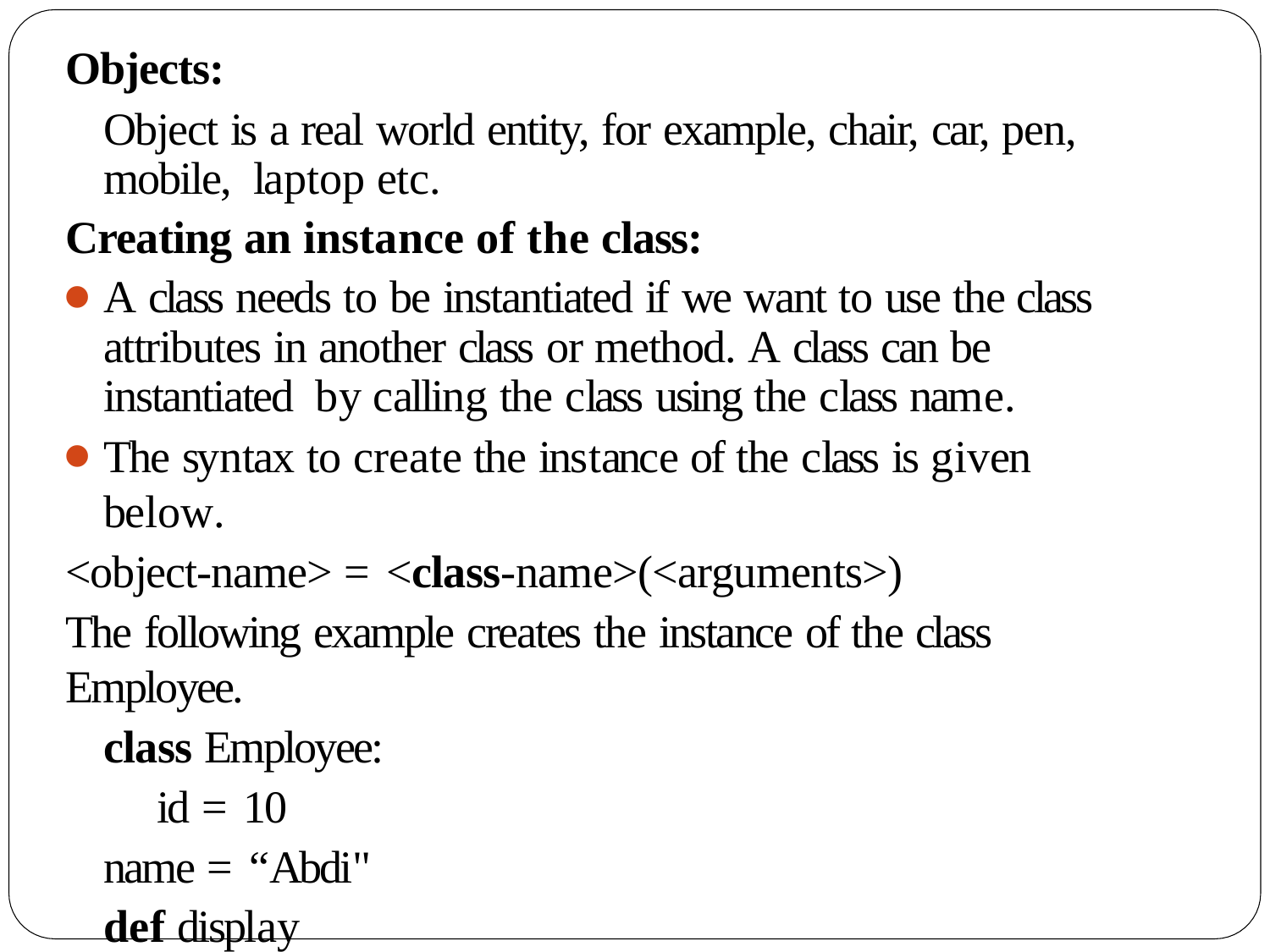

Objects:
Object is a real world entity, for example, chair, car, pen, mobile,  laptop etc.
Creating an instance of the class:
A class needs to be instantiated if we want to use the class  attributes in another class or method. A class can be instantiated  by calling the class using the class name.
The syntax to create the instance of the class is given below.
<object-name> = <class-name>(<arguments>)
The following example creates the instance of the class Employee.
class Employee:  id = 10
name = “Abdi"
def display (self):
print("ID: %d \nName: %s"%(self.id,self.name))